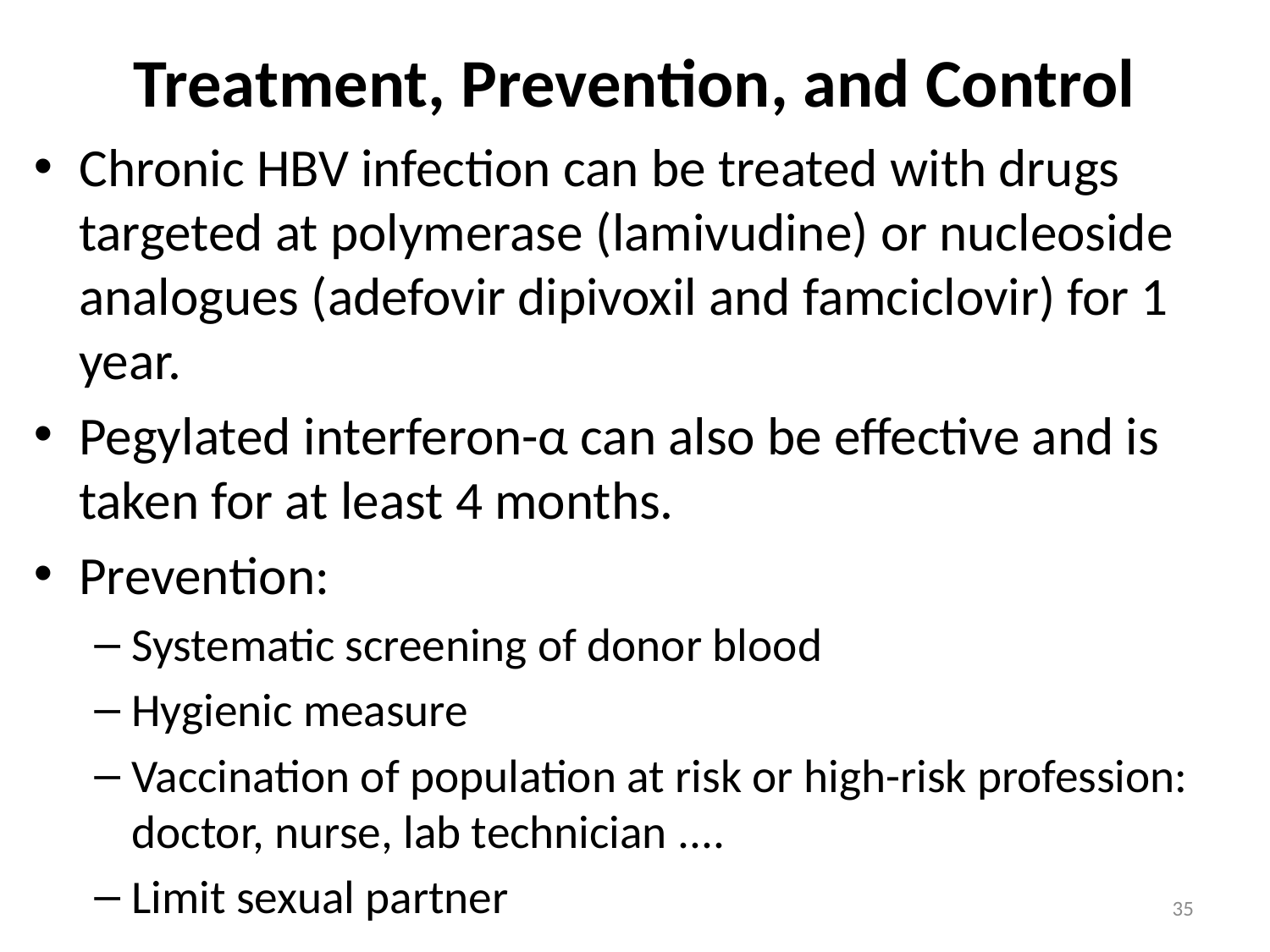

# Treatment, Prevention, and Control
Chronic HBV infection can be treated with drugs targeted at polymerase (lamivudine) or nucleoside analogues (adefovir dipivoxil and famciclovir) for 1 year.
Pegylated interferon-α can also be effective and is taken for at least 4 months.
Prevention:
Systematic screening of donor blood
Hygienic measure
Vaccination of population at risk or high-risk profession: doctor, nurse, lab technician ....
Limit sexual partner

35